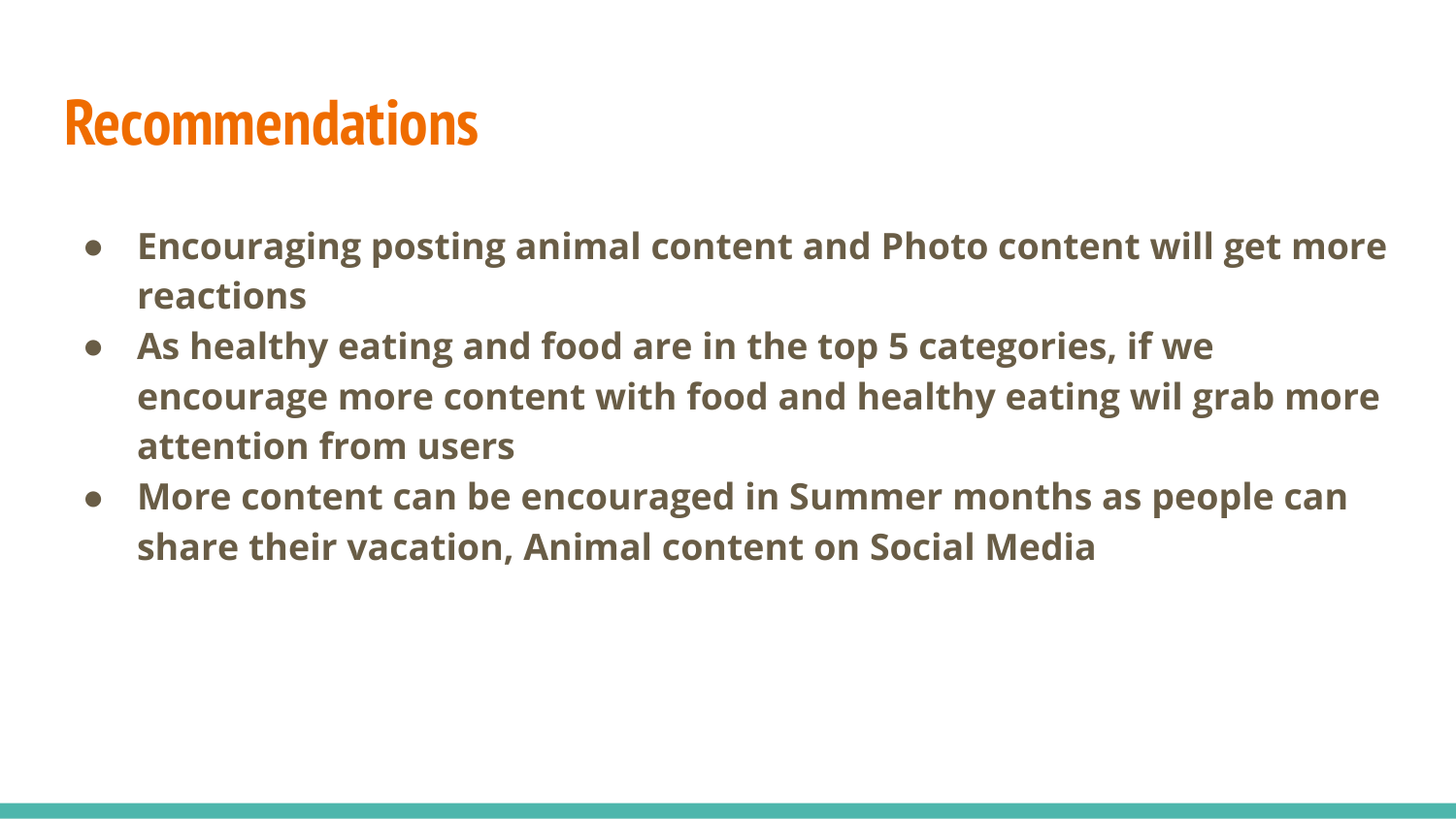

# Recommendations
Encouraging posting animal content and Photo content will get more reactions
As healthy eating and food are in the top 5 categories, if we encourage more content with food and healthy eating wil grab more attention from users
More content can be encouraged in Summer months as people can share their vacation, Animal content on Social Media